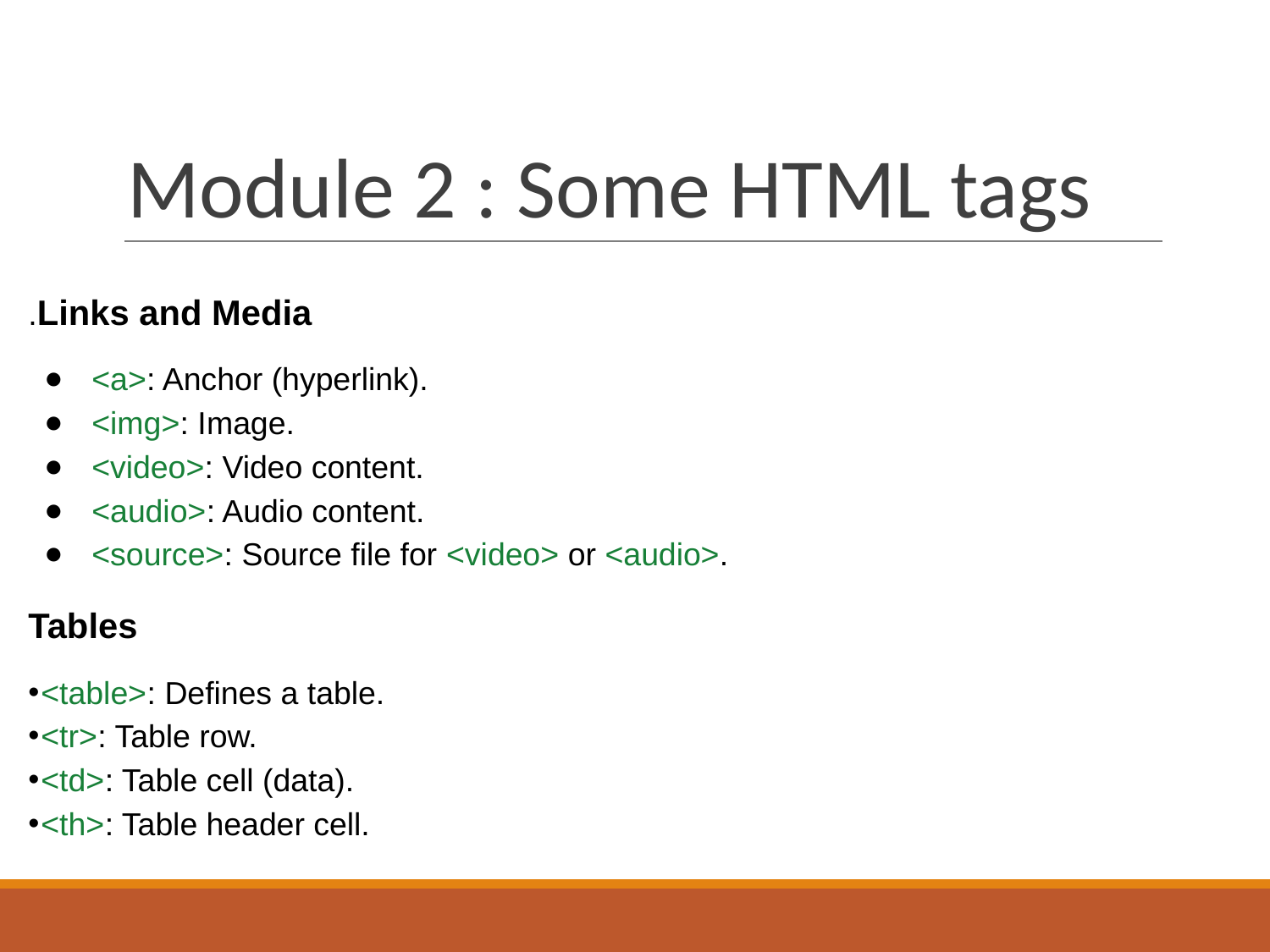

# Module 2 : Some HTML tags
.Links and Media
<a>: Anchor (hyperlink).
<img>: Image.
<video>: Video content.
<audio>: Audio content.
<source>: Source file for <video> or <audio>.
Tables
<table>: Defines a table.
<tr>: Table row.
<td>: Table cell (data).
<th>: Table header cell.